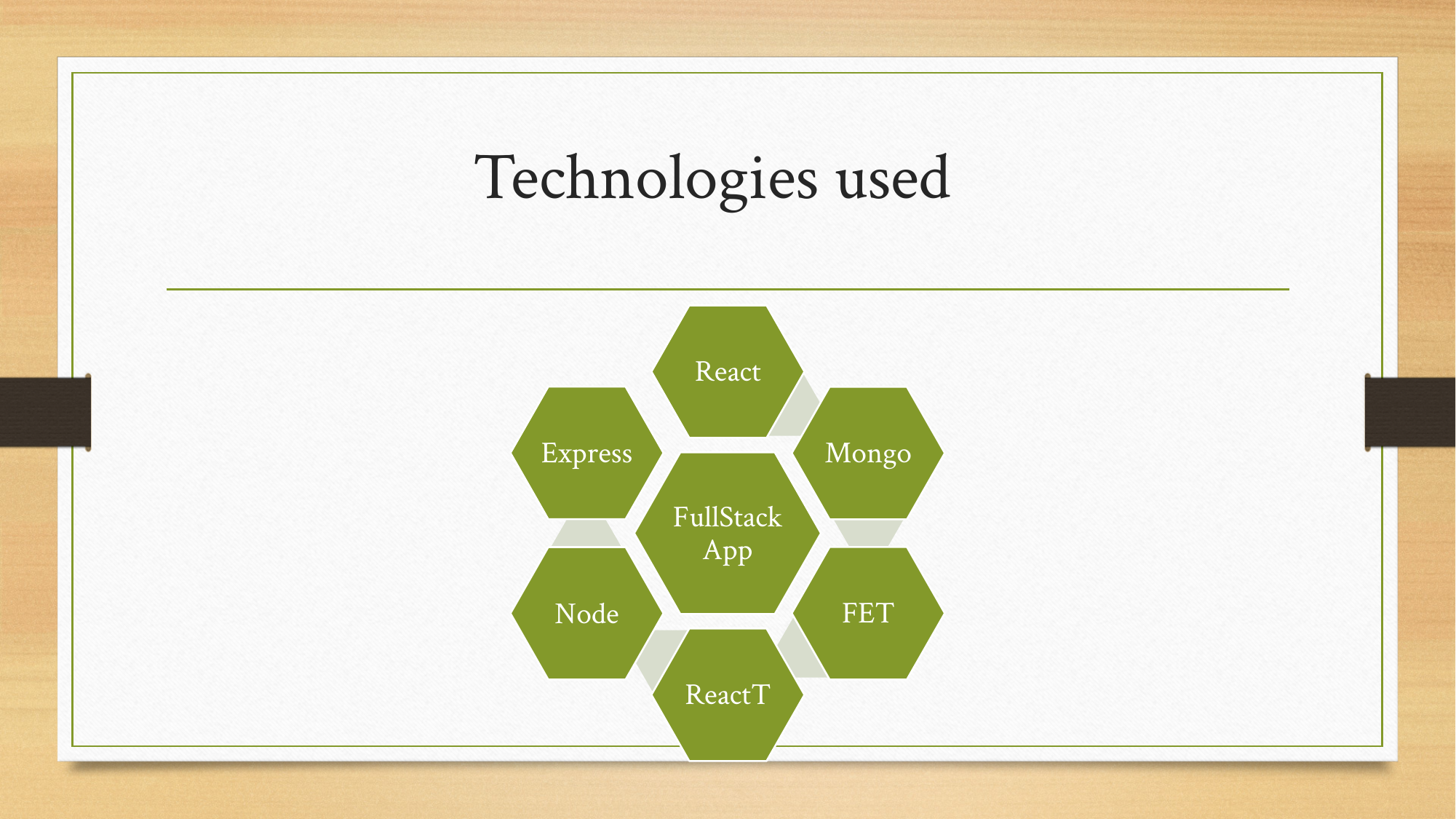

# Technologies used
FullStack App
React
Mongo
FET
ReactT
Node
Express